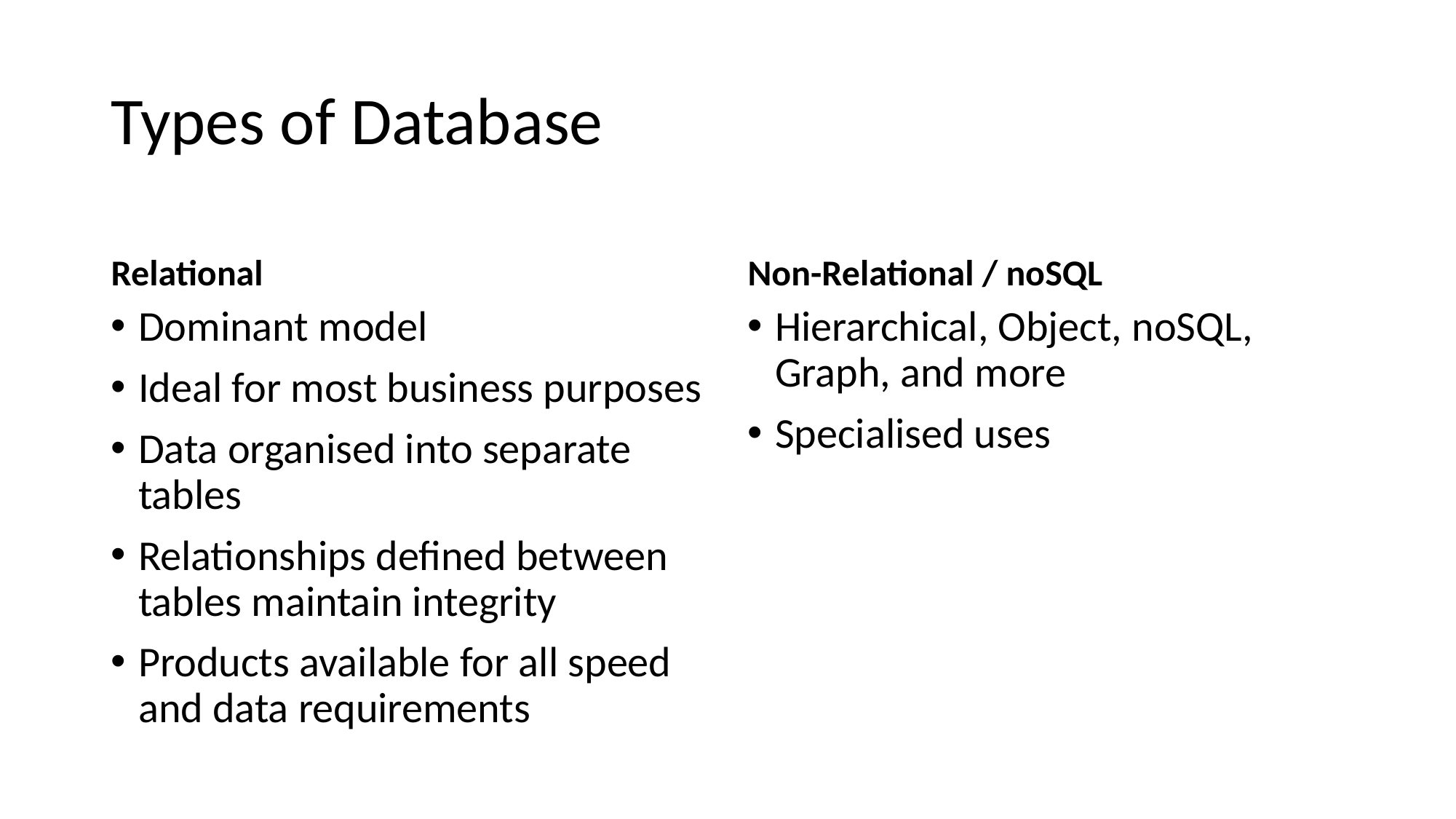

# Types of Database
Relational
Non-Relational / noSQL
Dominant model
Ideal for most business purposes
Data organised into separate tables
Relationships defined between tables maintain integrity
Products available for all speed and data requirements
Hierarchical, Object, noSQL, Graph, and more
Specialised uses